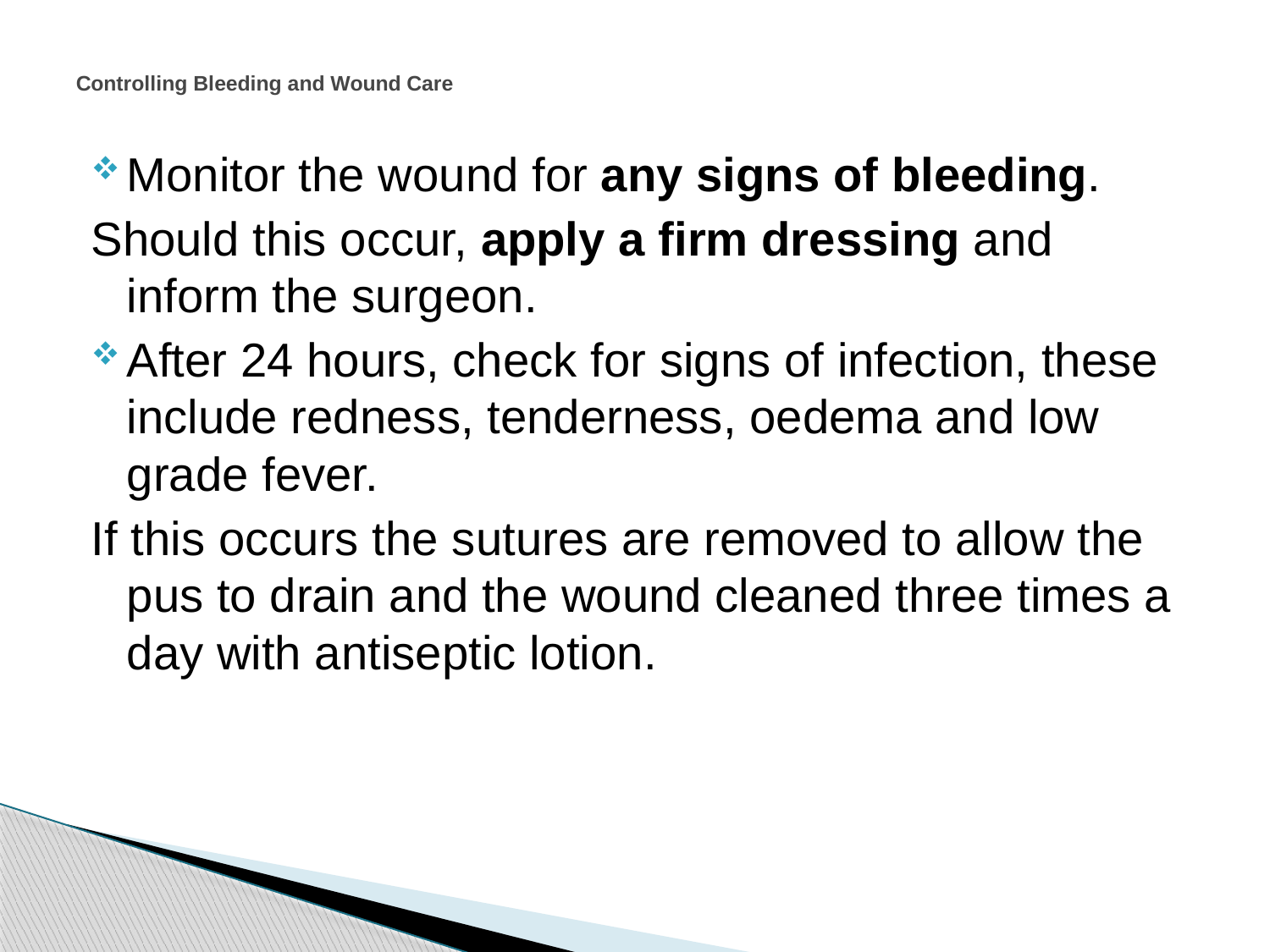

# Controlling Bleeding and Wound Care
Monitor the wound for any signs of bleeding.
Should this occur, apply a firm dressing and inform the surgeon.
After 24 hours, check for signs of infection, these include redness, tenderness, oedema and low grade fever.
If this occurs the sutures are removed to allow the pus to drain and the wound cleaned three times a day with antiseptic lotion.